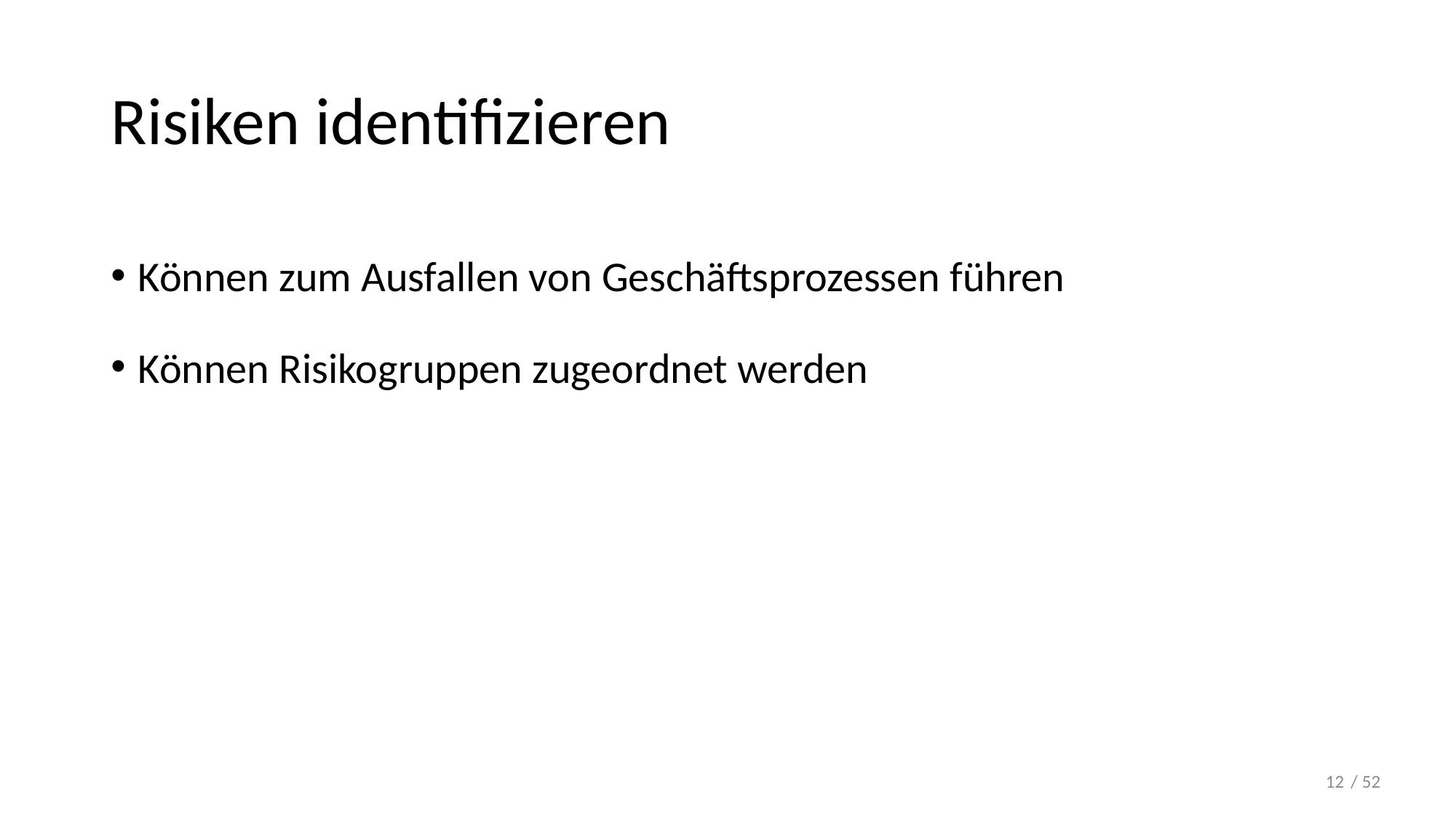

# Risiken identifizieren
Können zum Ausfallen von Geschäftsprozessen führen
Können Risikogruppen zugeordnet werden

/ 52
12